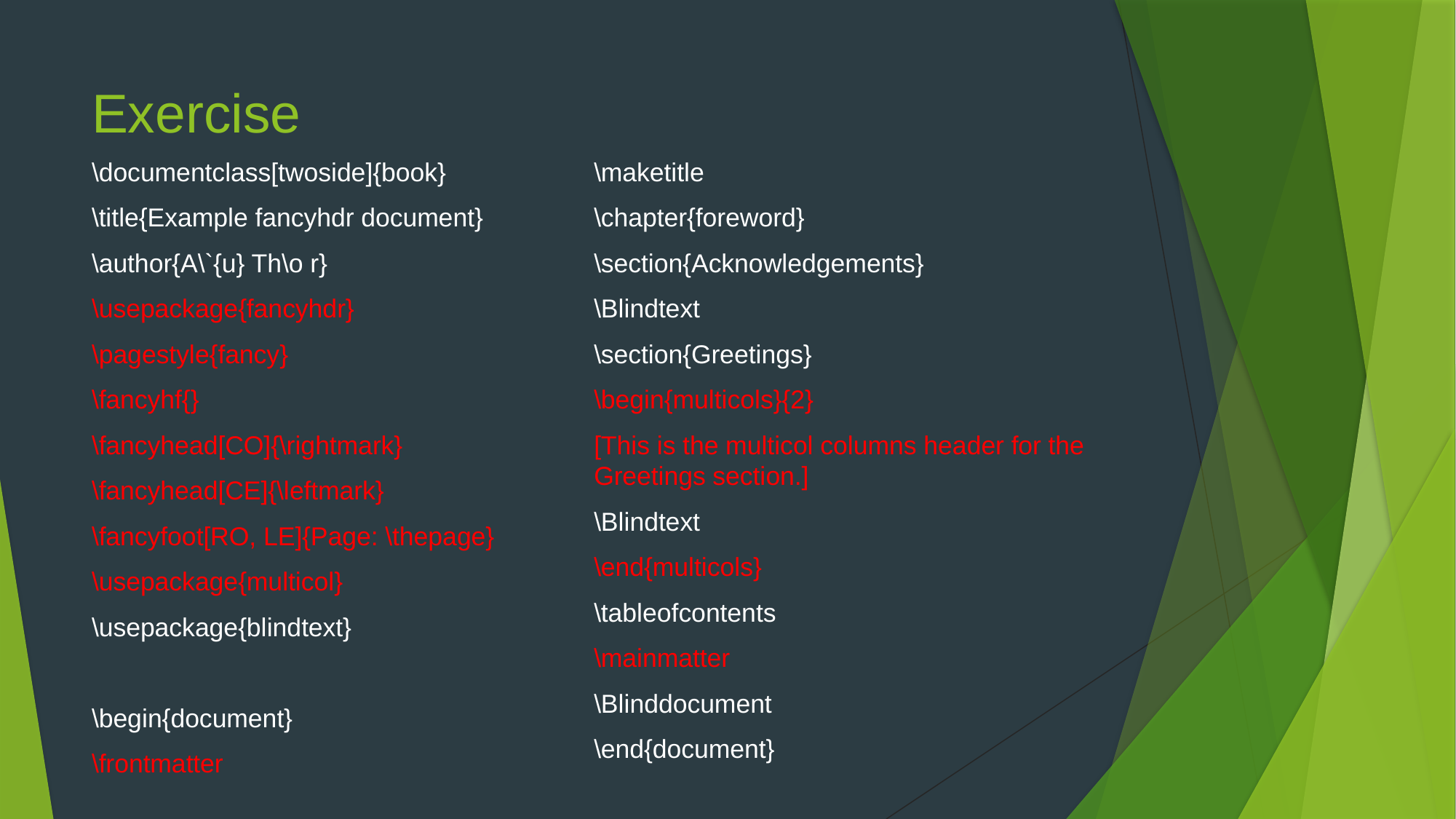

# Exercise
\documentclass[twoside]{book}
\title{Example fancyhdr document}
\author{A\`{u} Th\o r}
\usepackage{fancyhdr}
\pagestyle{fancy}
\fancyhf{}
\fancyhead[CO]{\rightmark}
\fancyhead[CE]{\leftmark}
\fancyfoot[RO, LE]{Page: \thepage}
\usepackage{multicol}
\usepackage{blindtext}

\begin{document}
\frontmatter
\maketitle
\chapter{foreword}
\section{Acknowledgements}
\Blindtext
\section{Greetings}
\begin{multicols}{2}
[This is the multicol columns header for the Greetings section.]
\Blindtext
\end{multicols}
\tableofcontents
\mainmatter
\Blinddocument
\end{document}